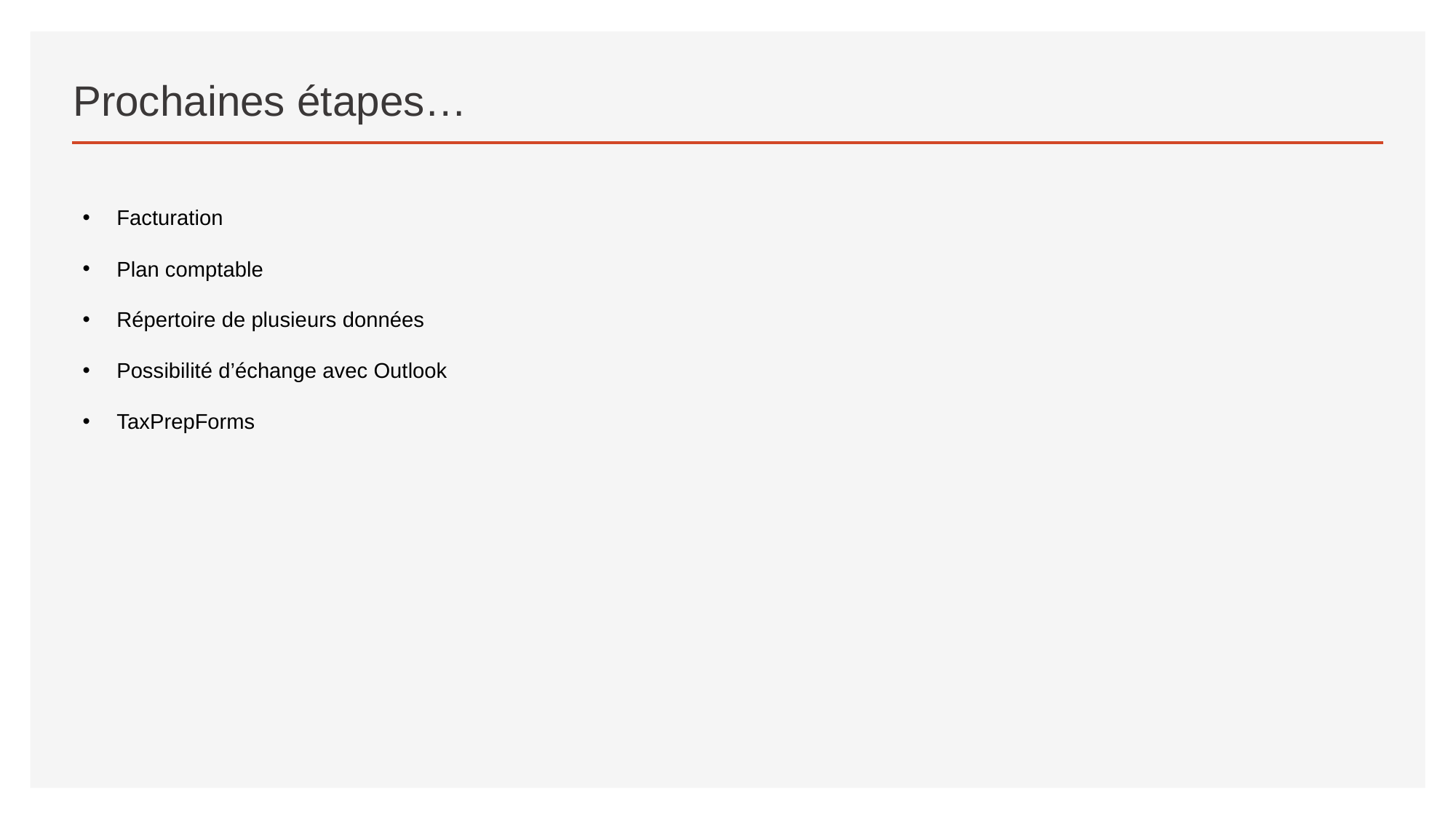

# Prochaines étapes…
Facturation
Plan comptable
Répertoire de plusieurs données
Possibilité d’échange avec Outlook
TaxPrepForms